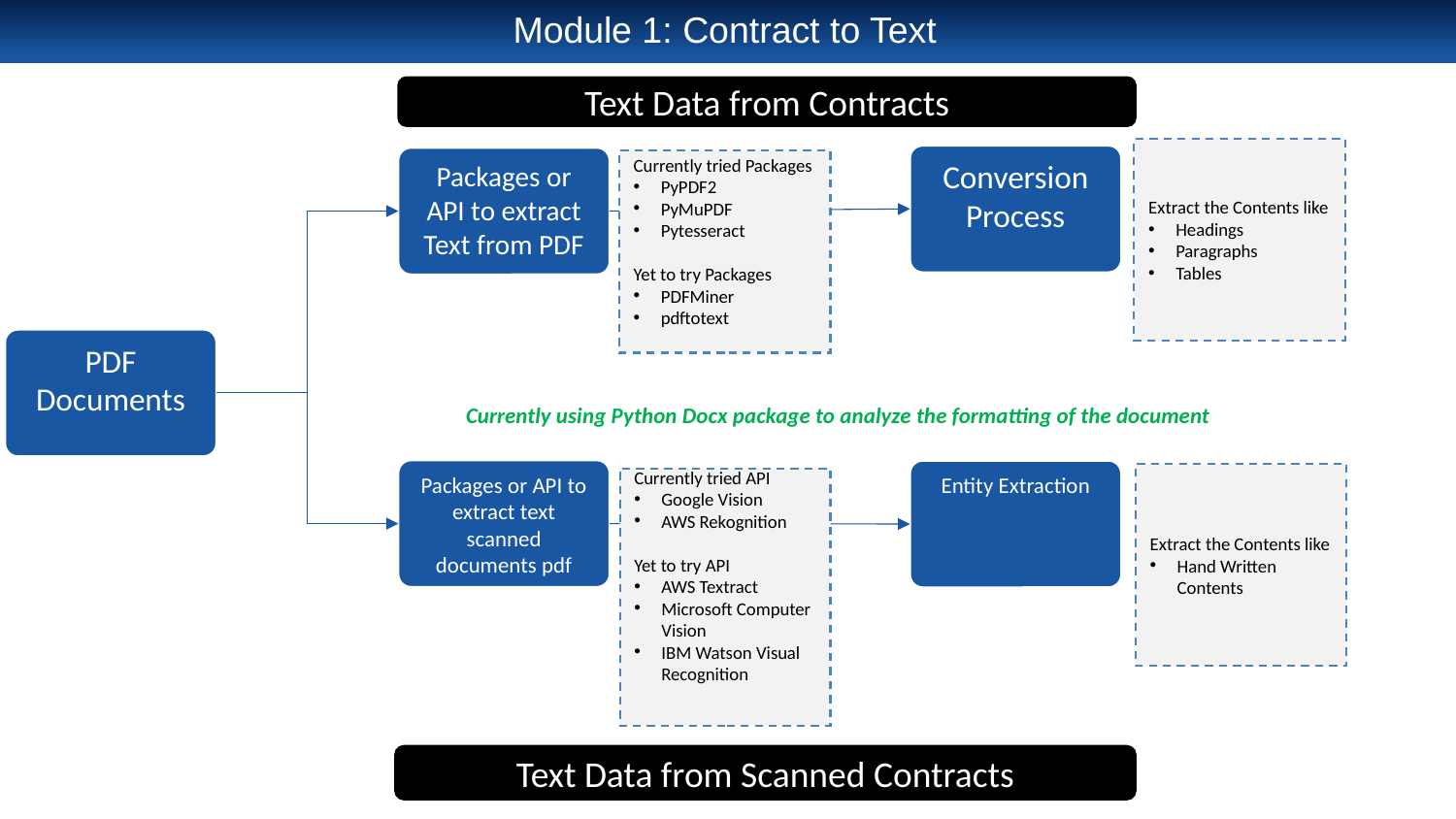

Text Data from Contracts
# Module 1: Contract to Text
Extract the Contents like
Headings
Paragraphs
Tables
Conversion Process
Packages or API to extract Text from PDF
Currently tried Packages
PyPDF2
PyMuPDF
Pytesseract

Yet to try Packages
PDFMiner
pdftotext

PDF Documents
Currently using Python Docx package to analyze the formatting of the document
Text Data from Scanned Contracts
Packages or API to extract text scanned documents pdf
Entity Extraction
Extract the Contents like
Hand Written Contents
Currently tried API
Google Vision
AWS Rekognition

Yet to try API
AWS Textract
Microsoft Computer Vision
IBM Watson Visual Recognition